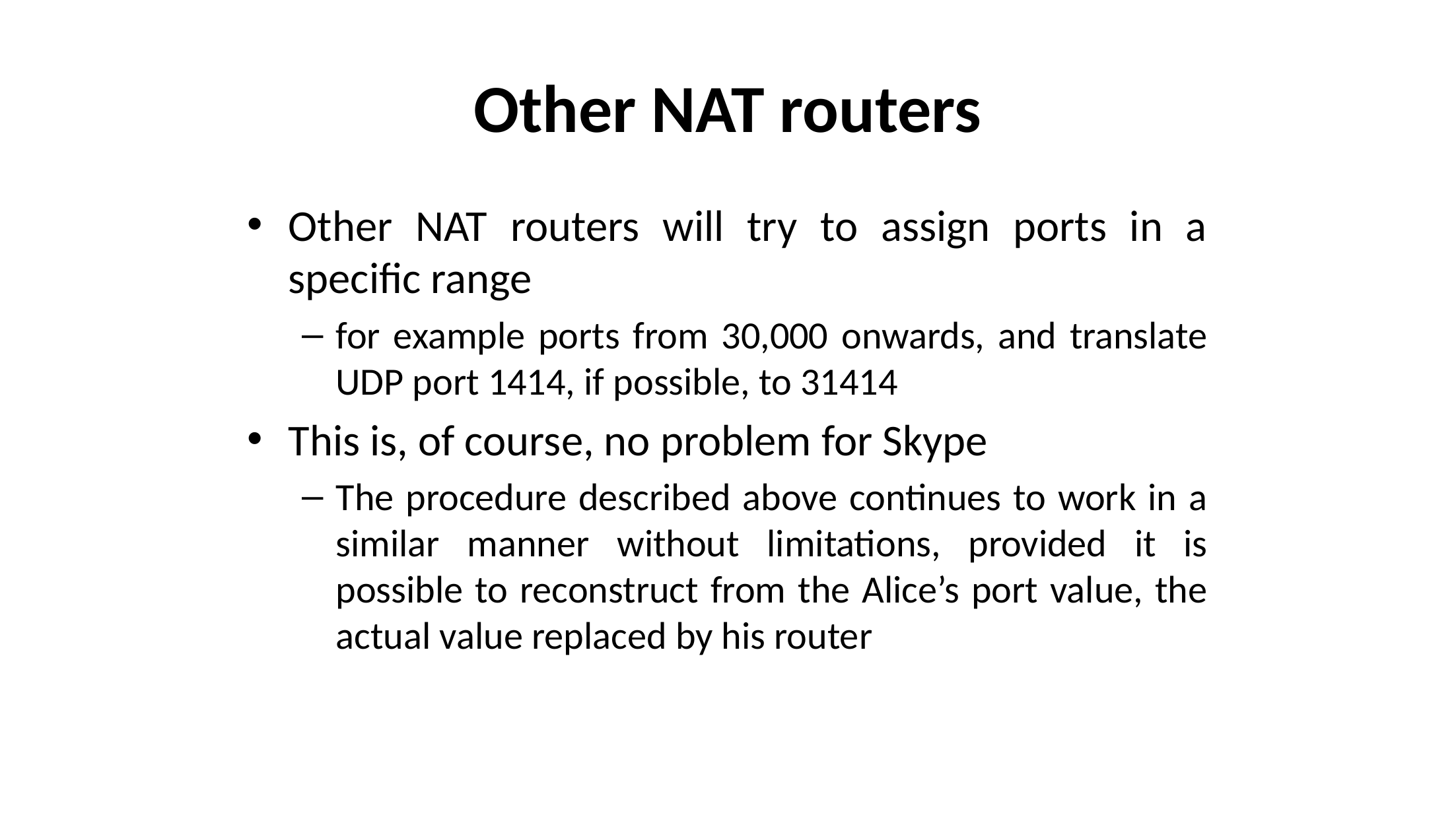

# Other NAT routers
Other NAT routers will try to assign ports in a specific range
for example ports from 30,000 onwards, and translate UDP port 1414, if possible, to 31414
This is, of course, no problem for Skype
The procedure described above continues to work in a similar manner without limitations, provided it is possible to reconstruct from the Alice’s port value, the actual value replaced by his router